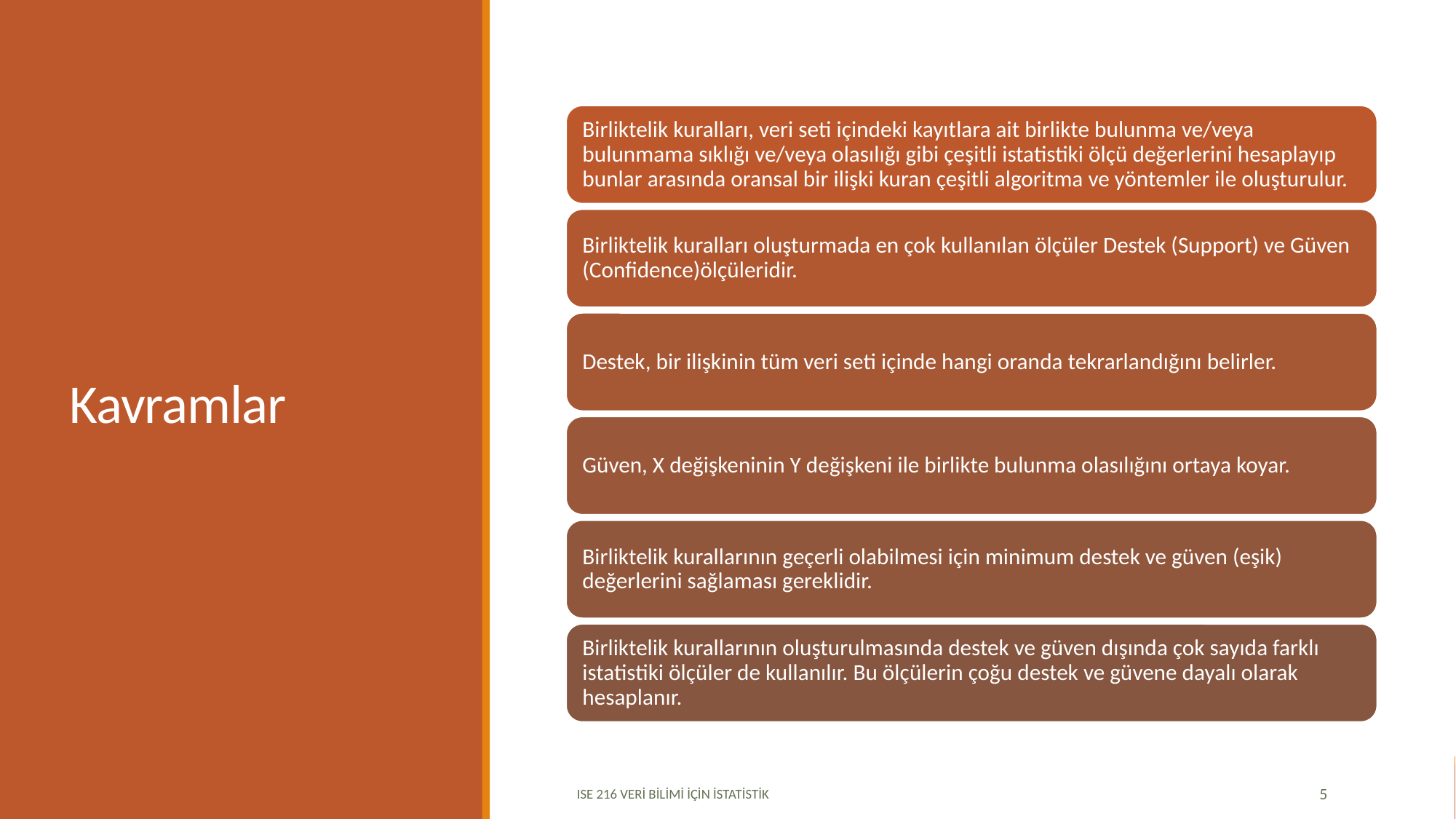

# Kavramlar
Birliktelik kuralları, veri seti içindeki kayıtlara ait birlikte bulunma ve/veya bulunmama sıklığı ve/veya olasılığı gibi çeşitli istatistiki ölçü değerlerini hesaplayıp bunlar arasında oransal bir ilişki kuran çeşitli algoritma ve yöntemler ile oluşturulur.
Birliktelik kuralları oluşturmada en çok kullanılan ölçüler Destek (Support) ve Güven (Confidence)ölçüleridir.
Destek, bir ilişkinin tüm veri seti içinde hangi oranda tekrarlandığını belirler.
Güven, X değişkeninin Y değişkeni ile birlikte bulunma olasılığını ortaya koyar.
Birliktelik kurallarının geçerli olabilmesi için minimum destek ve güven (eşik) değerlerini sağlaması gereklidir.
Birliktelik kurallarının oluşturulmasında destek ve güven dışında çok sayıda farklı istatistiki ölçüler de kullanılır. Bu ölçülerin çoğu destek ve güvene dayalı olarak hesaplanır.
ISE 216 VERİ BİLİMİ İÇİN İSTATİSTİK
5